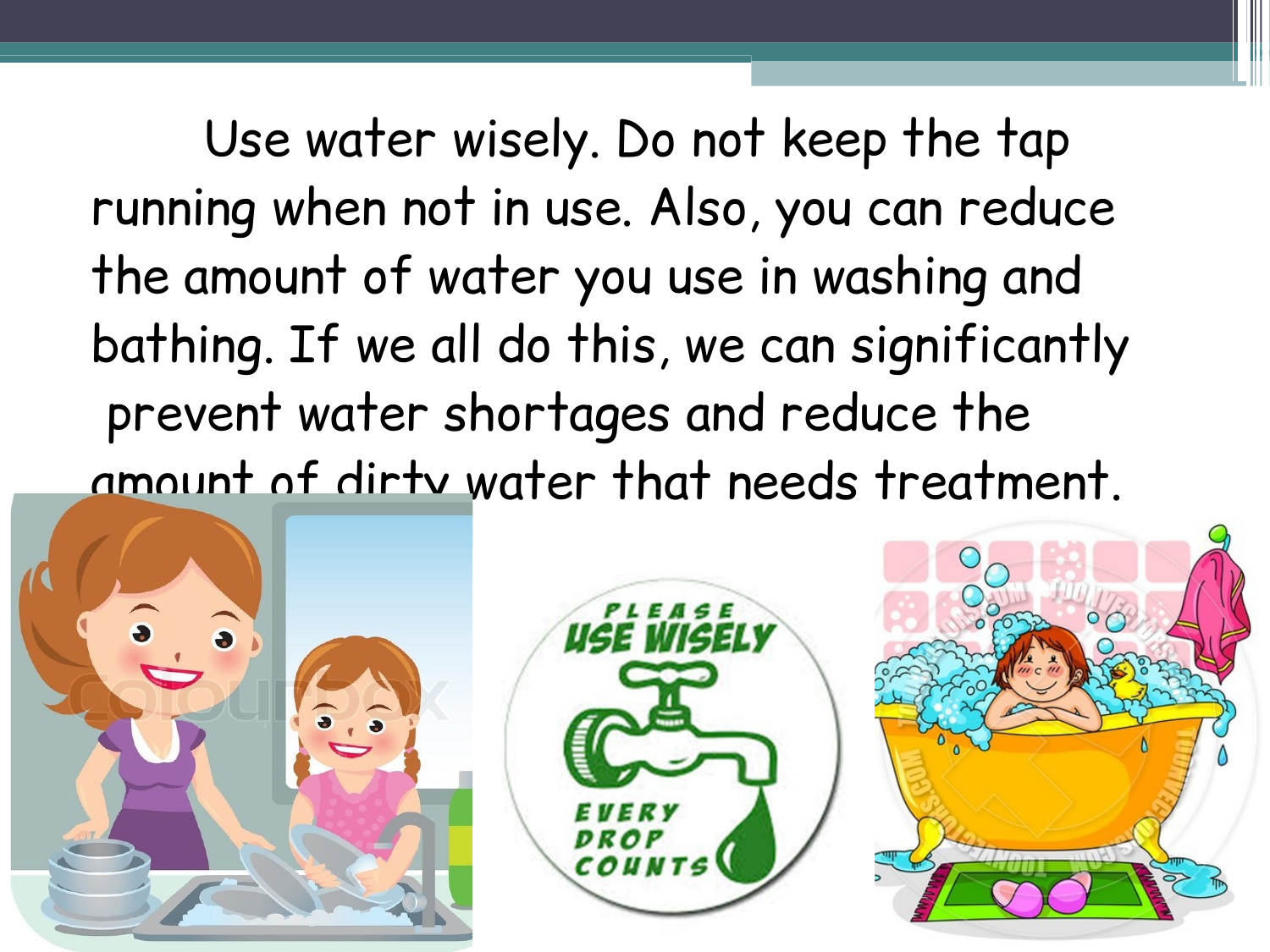

Use water wisely. Do not keep the tap  running when not in use. Also, you can reduce  the amount of water you use in washing and  bathing. If we all do this, we can significantly  prevent water shortages and reduce the  amount of dirty water that needs treatment.